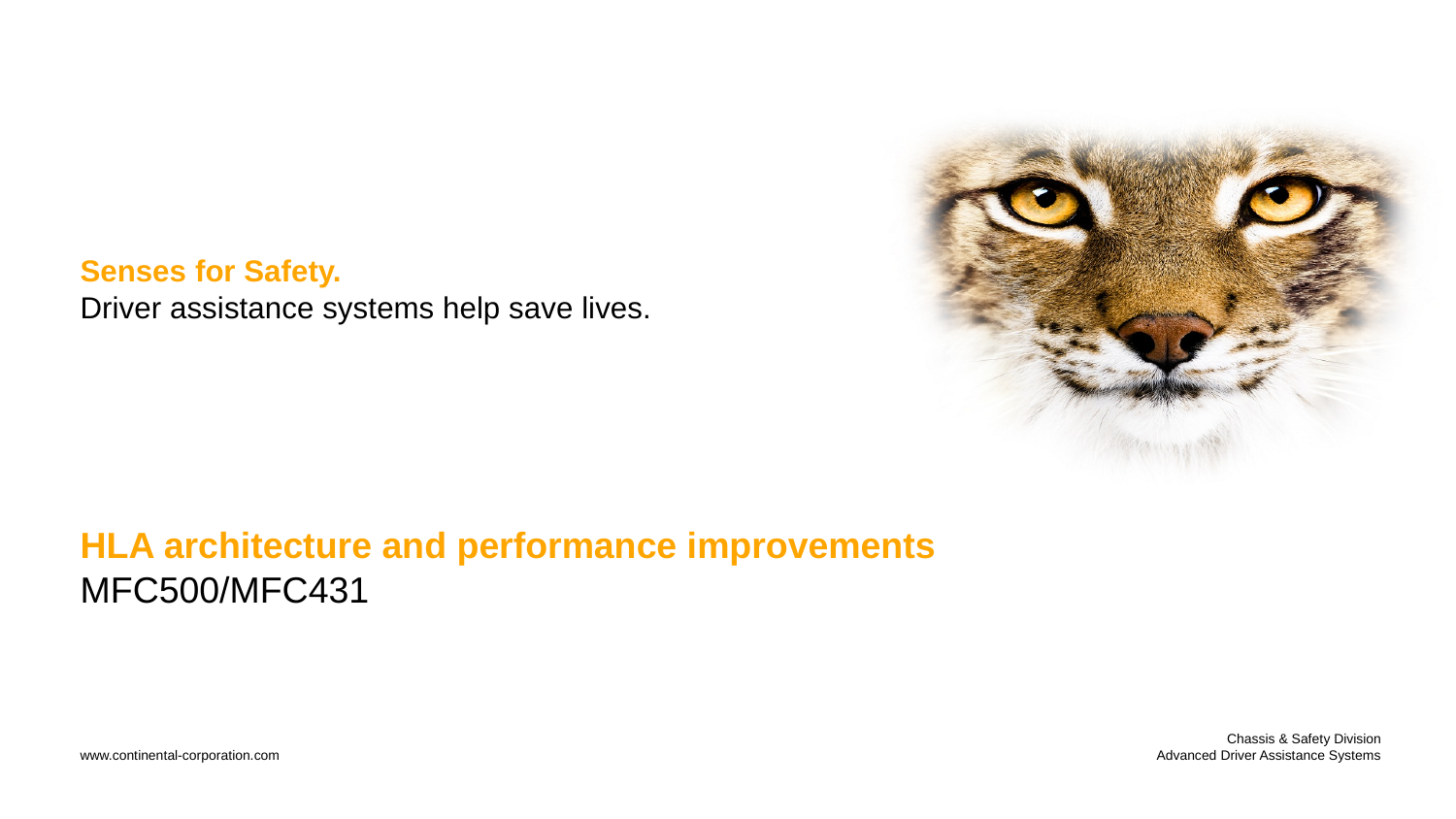

# HLA architecture and performance improvements
MFC500/MFC431
www.continental-corporation.com
Chassis & Safety Division
Advanced Driver Assistance Systems